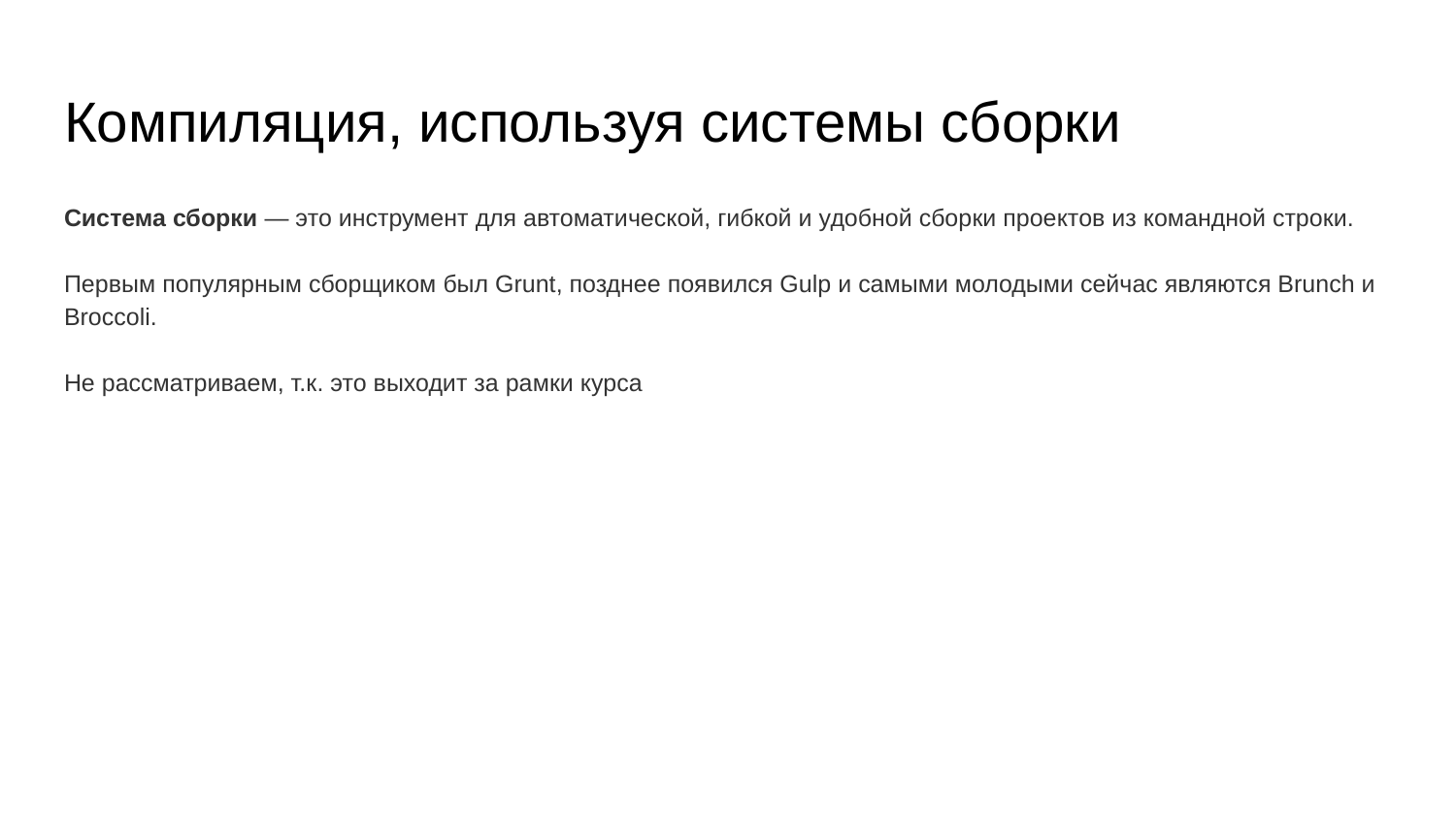

# Компиляция, используя системы сборки
Система сборки — это инструмент для автоматической, гибкой и удобной сборки проектов из командной строки.
Первым популярным сборщиком был Grunt, позднее появился Gulp и самыми молодыми сейчас являются Brunch и Broccoli.
Не рассматриваем, т.к. это выходит за рамки курса